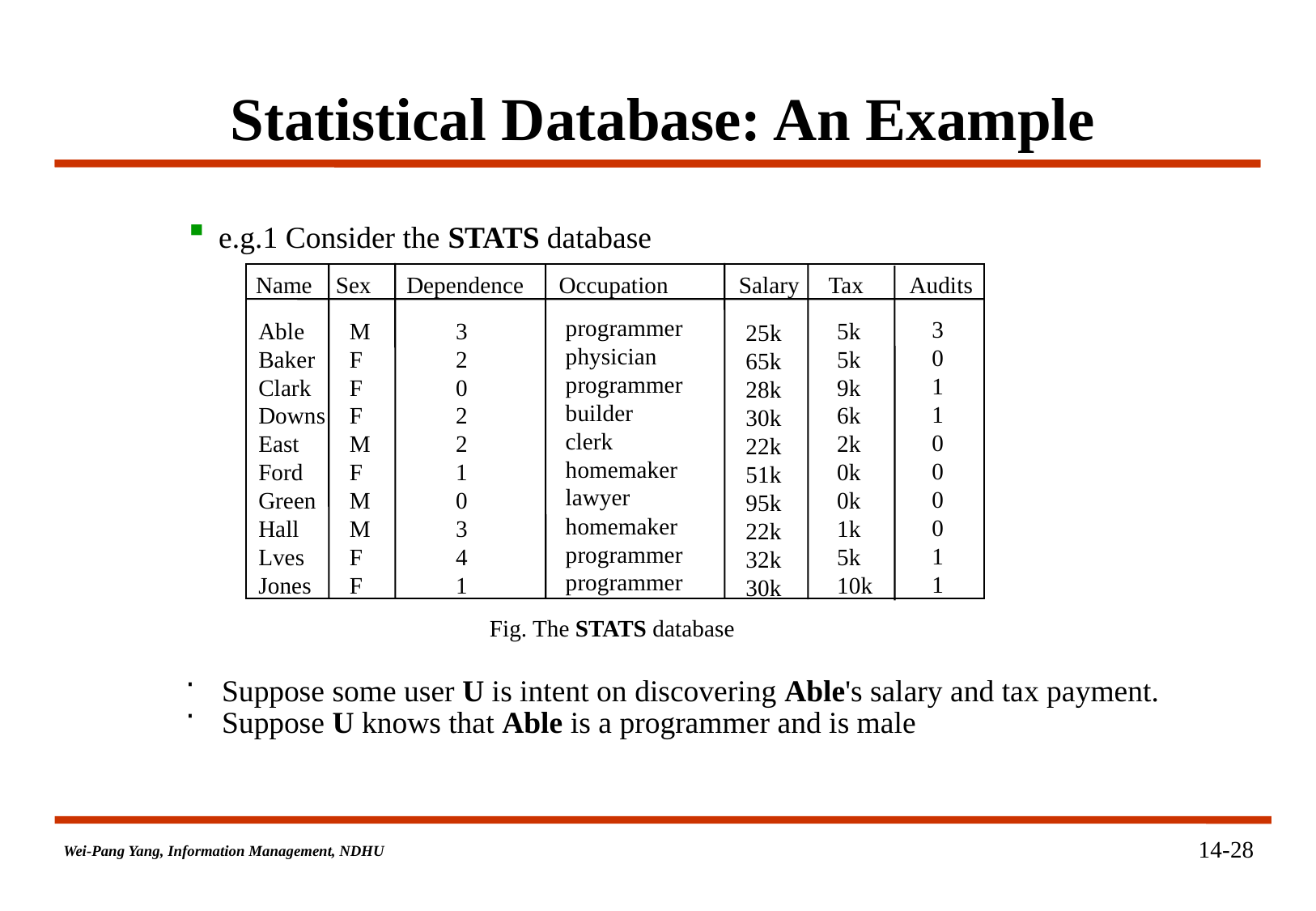

# Statistical Database: An Example

e.g.1 Consider the STATS database

Name    Sex      Dependence      Occupation            Salary     Tax        Audits

programmer
physician
programmer
builder
clerk
homemaker
lawyer
homemaker
programmer
programmer
3
0
1
1
0
0
0
0
1
1
Able
Baker
Clark
Downs
East
Ford
Green
Hall
Lves
Jones
M
F
F
F
M
F
M
M
F
F
3
2
0
2
2
1
0
3
4
1
5k
5k
9k
6k
2k
0k
0k
1k
5k
10k
25k
65k
28k
30k
22k
51k
95k
22k
32k
30k
Fig. The STATS database
 Suppose some user U is intent on discovering Able's salary and tax payment.
 Suppose U knows that Able is a programmer and is male
14-28